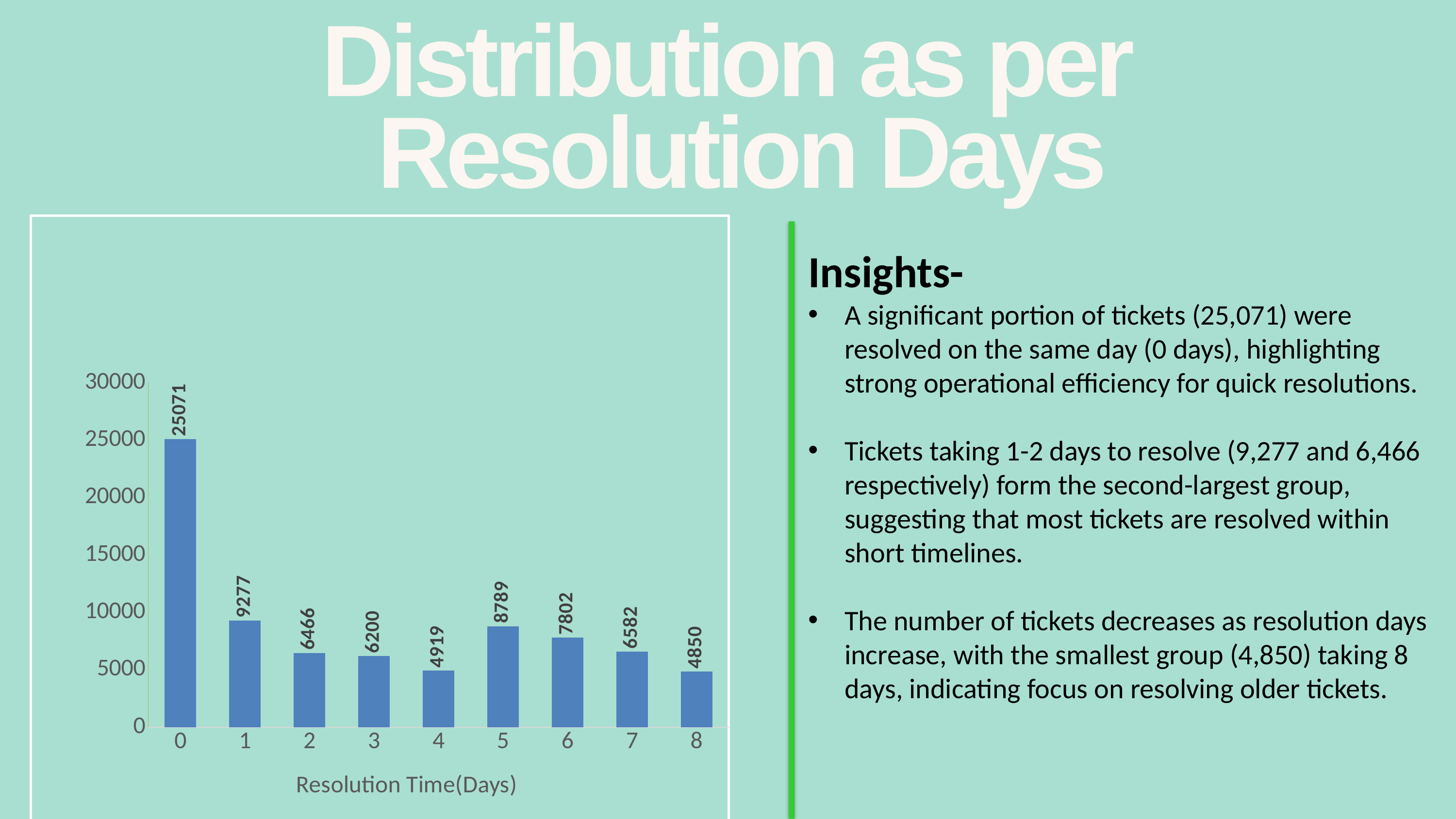

Distribution as per
 Resolution Days

### Chart: Satisfaction Rate Vs Years

| Category |
|---|

### Chart

| Category | Total |
|---|---|
| 0 | 25071.0 |
| 1 | 9277.0 |
| 2 | 6466.0 |
| 3 | 6200.0 |
| 4 | 4919.0 |
| 5 | 8789.0 |
| 6 | 7802.0 |
| 7 | 6582.0 |
| 8 | 4850.0 |
Insights-
A significant portion of tickets (25,071) were resolved on the same day (0 days), highlighting strong operational efficiency for quick resolutions.

Tickets taking 1-2 days to resolve (9,277 and 6,466 respectively) form the second-largest group, suggesting that most tickets are resolved within short timelines.

The number of tickets decreases as resolution days increase, with the smallest group (4,850) taking 8 days, indicating focus on resolving older tickets.